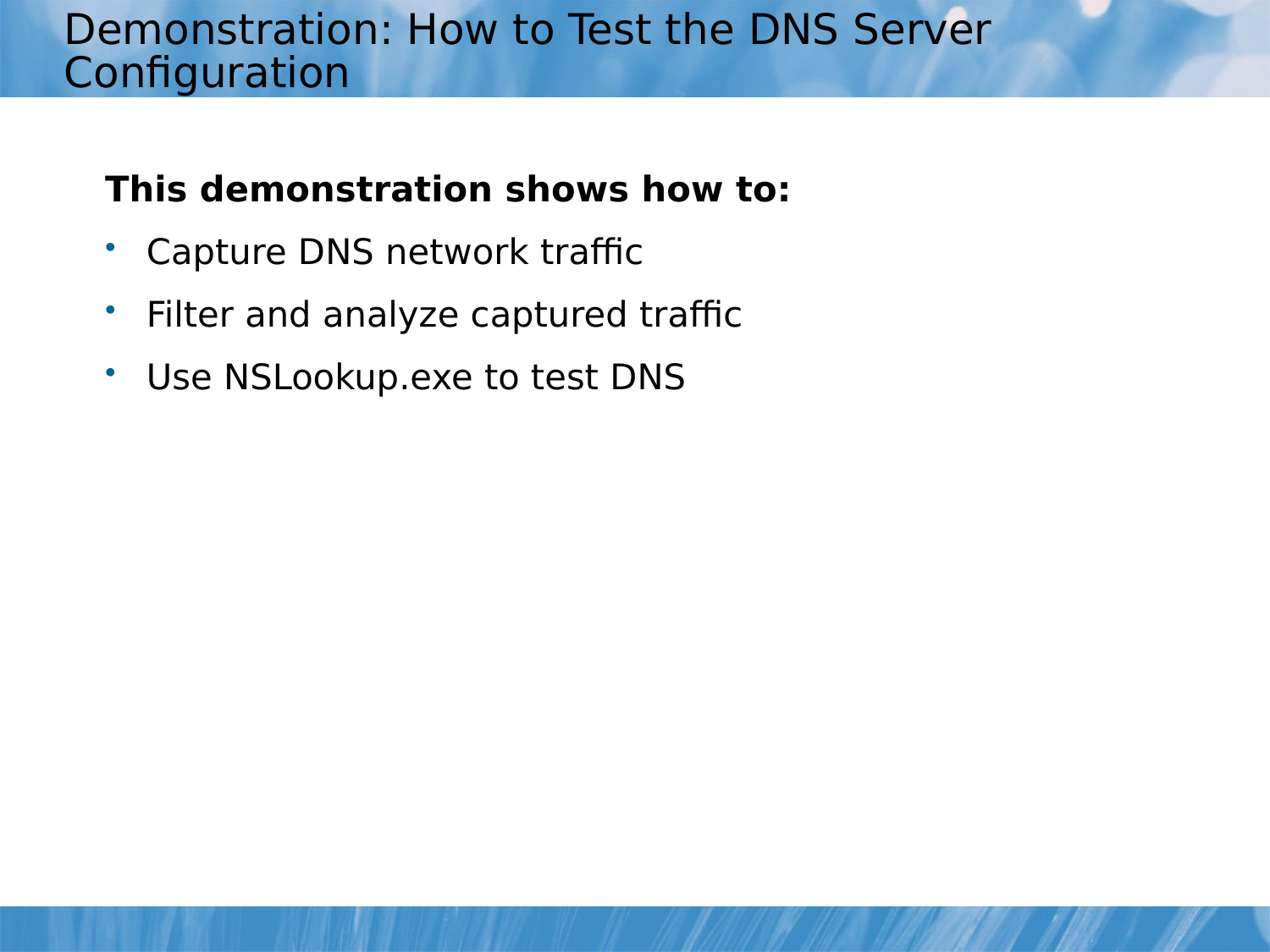

# Demonstration: How to Test the DNS Server Configuration
This demonstration shows how to:
 Capture DNS network traffic
 Filter and analyze captured traffic
 Use NSLookup.exe to test DNS